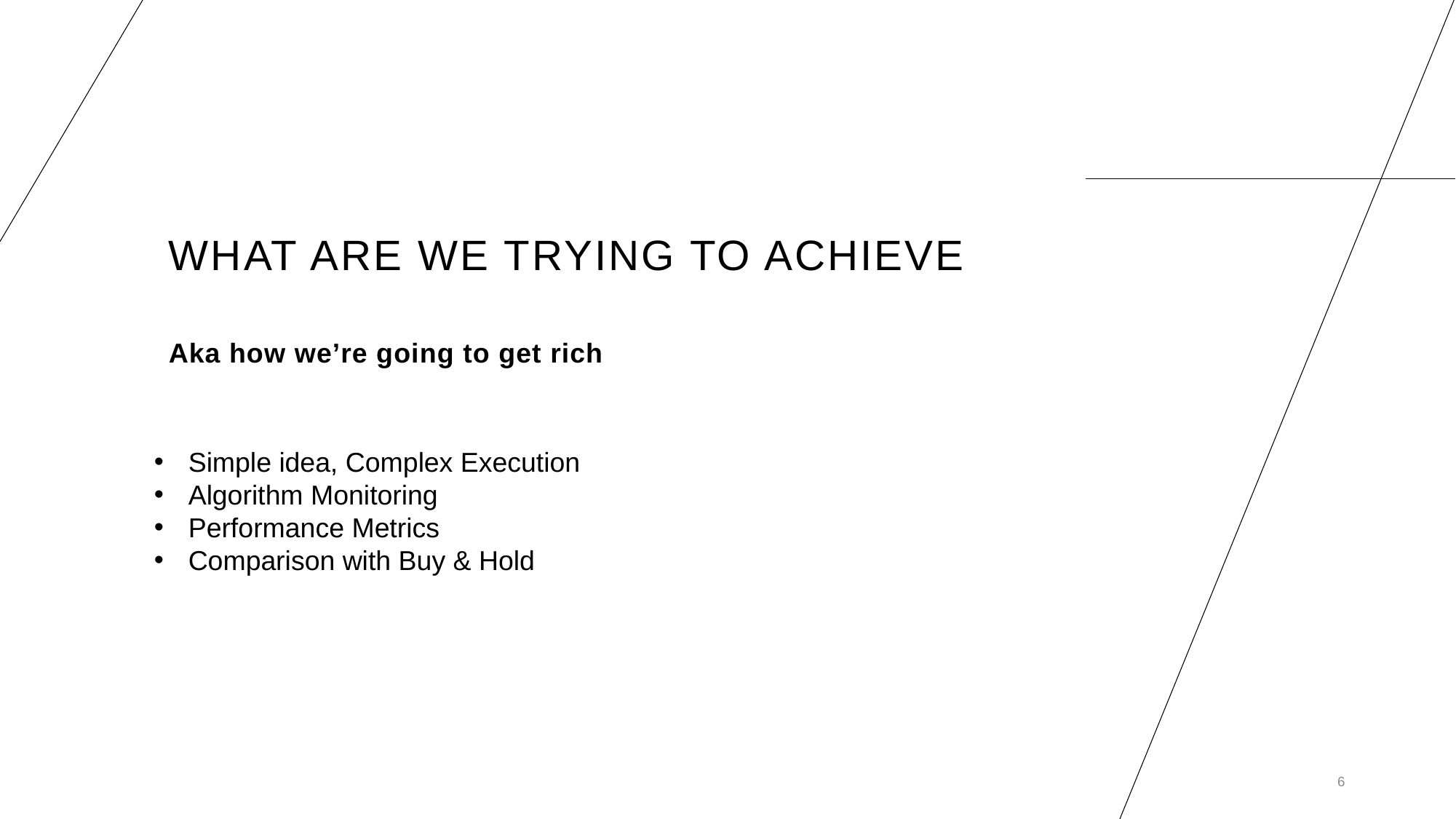

# What are we trying to achieve
Aka how we’re going to get rich
Simple idea, Complex Execution
Algorithm Monitoring
Performance Metrics
Comparison with Buy & Hold
6